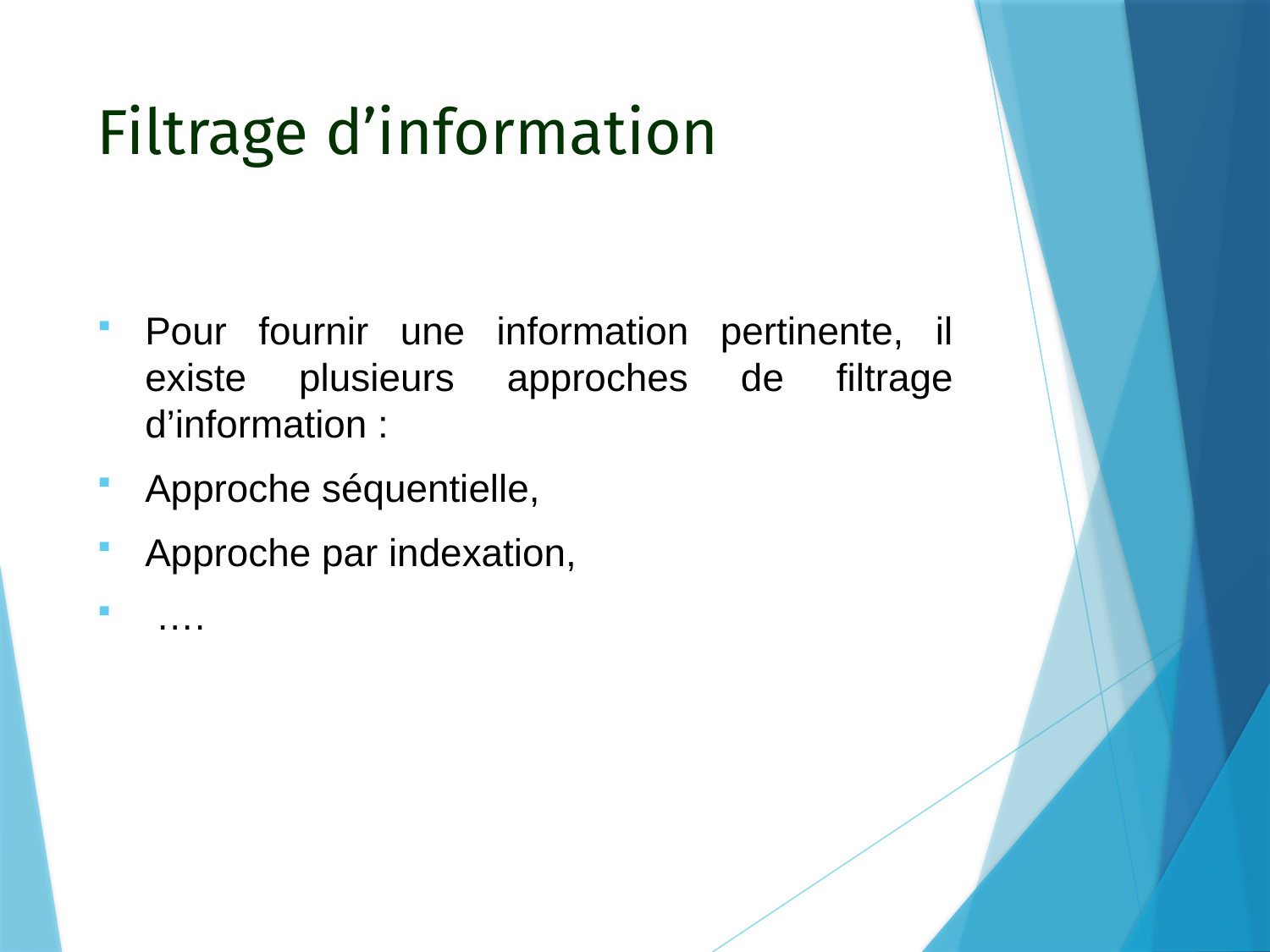

# Filtrage d’information
Pour fournir une information pertinente, il existe plusieurs approches de filtrage d’information :
Approche séquentielle,
Approche par indexation,
 ….